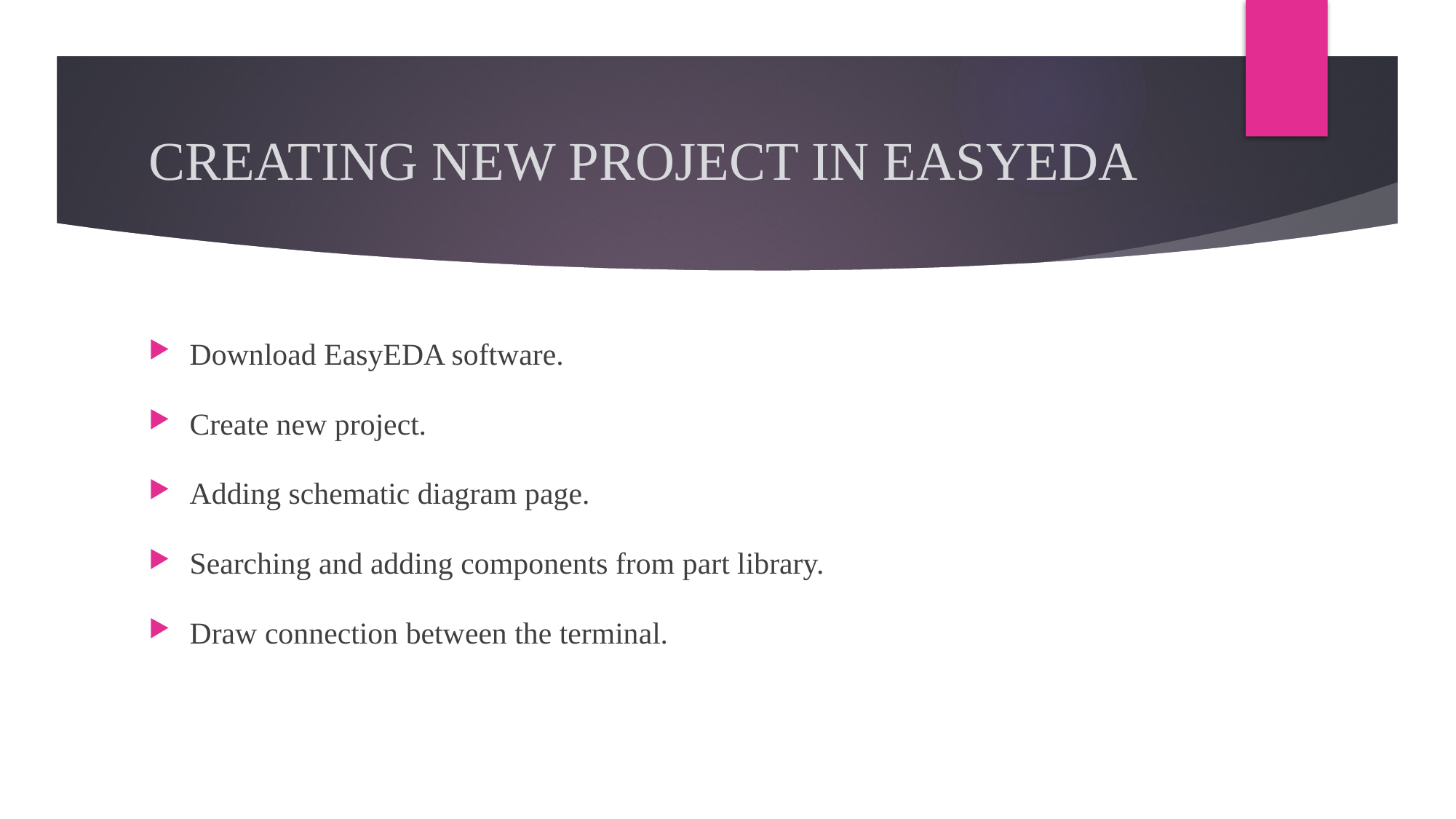

# CREATING NEW PROJECT IN EASYEDA
Download EasyEDA software.
Create new project.
Adding schematic diagram page.
Searching and adding components from part library.
Draw connection between the terminal.